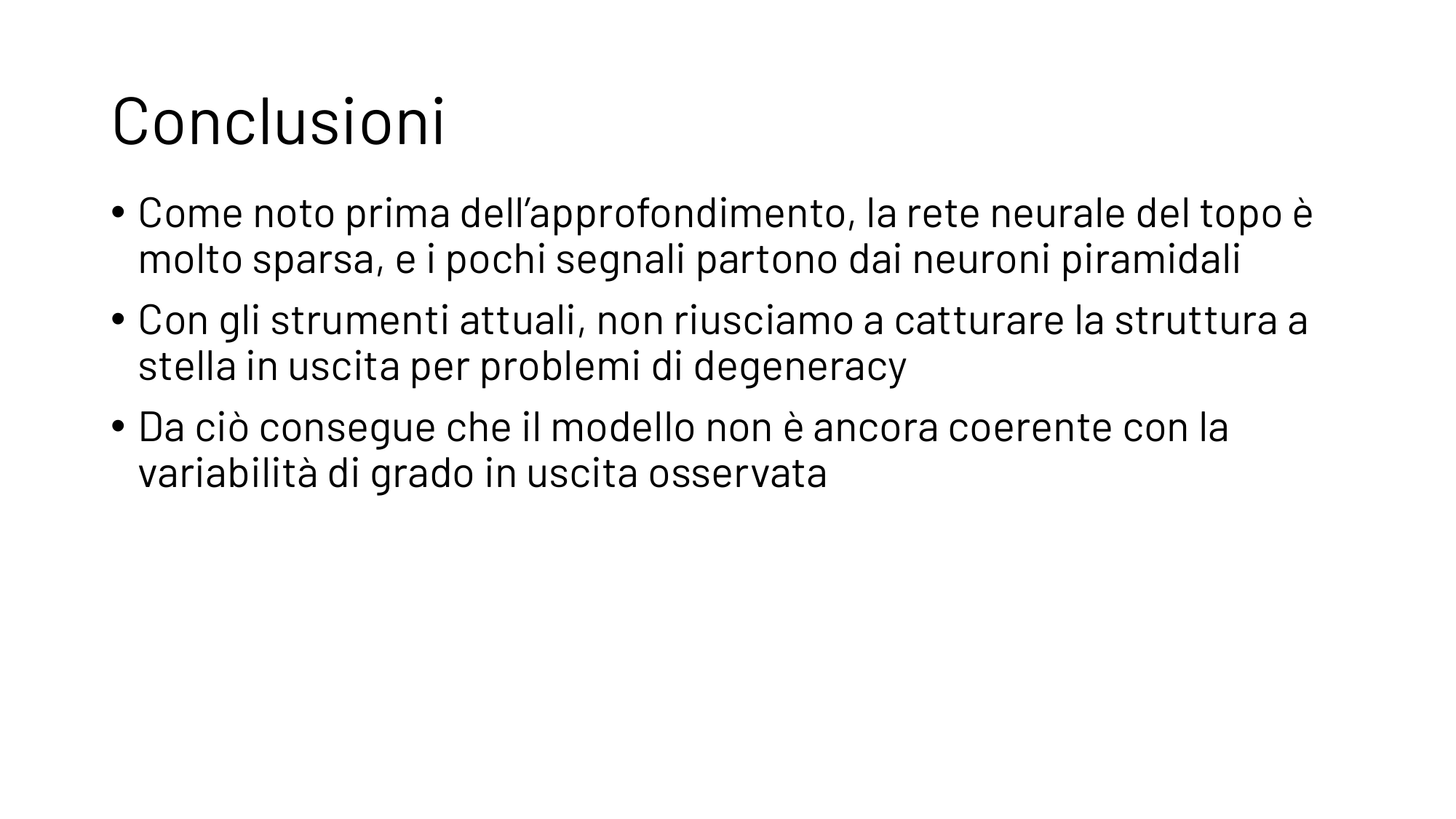

# Conclusioni
Come noto prima dell’approfondimento, la rete neurale del topo è molto sparsa, e i pochi segnali partono dai neuroni piramidali
Con gli strumenti attuali, non riusciamo a catturare la struttura a stella in uscita per problemi di degeneracy
Da ciò consegue che il modello non è ancora coerente con la variabilità di grado in uscita osservata